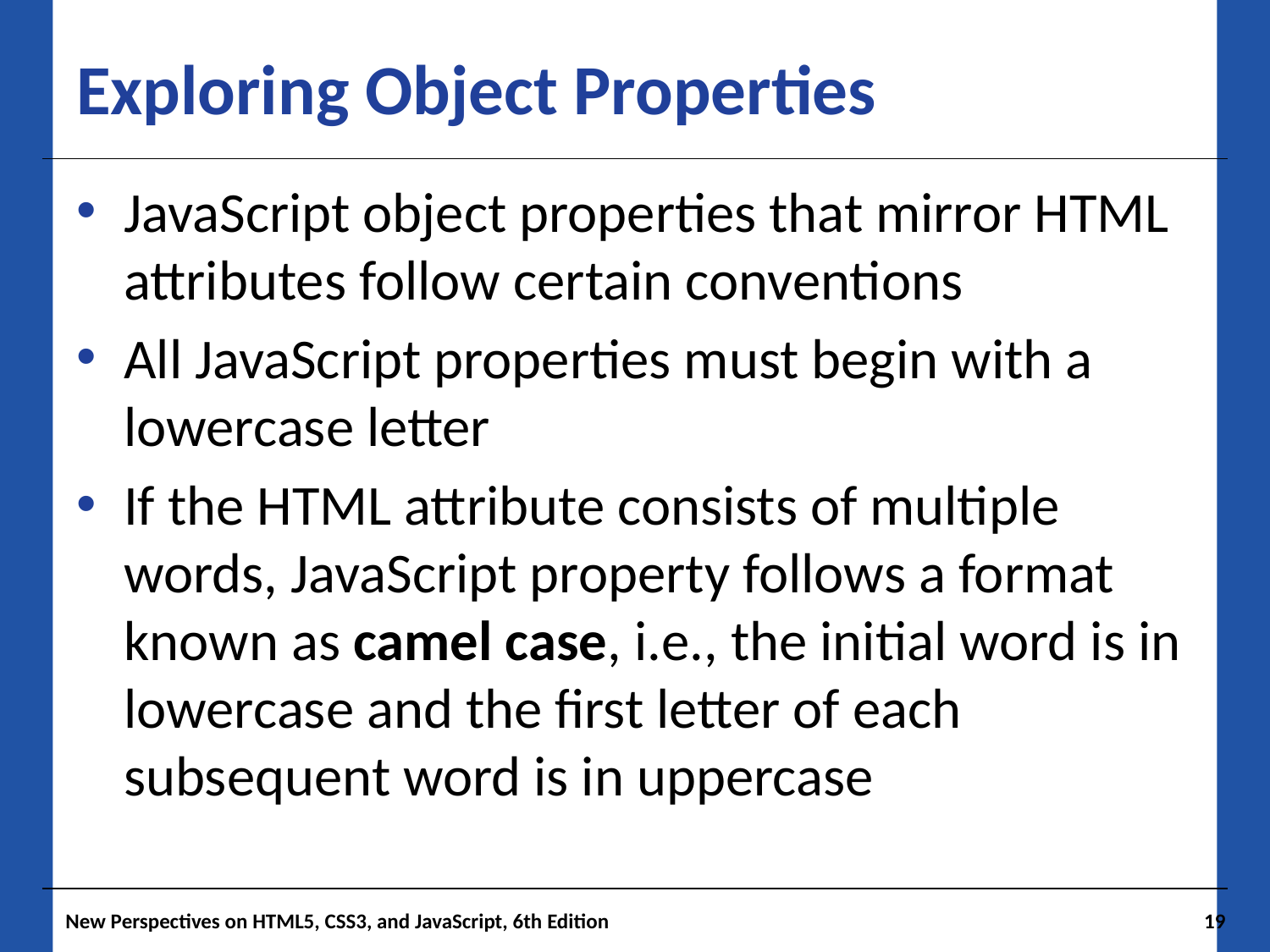

# Exploring Object Properties
JavaScript object properties that mirror HTML attributes follow certain conventions
All JavaScript properties must begin with a lowercase letter
If the HTML attribute consists of multiple words, JavaScript property follows a format known as camel case, i.e., the initial word is in lowercase and the first letter of each subsequent word is in uppercase
New Perspectives on HTML5, CSS3, and JavaScript, 6th Edition
19